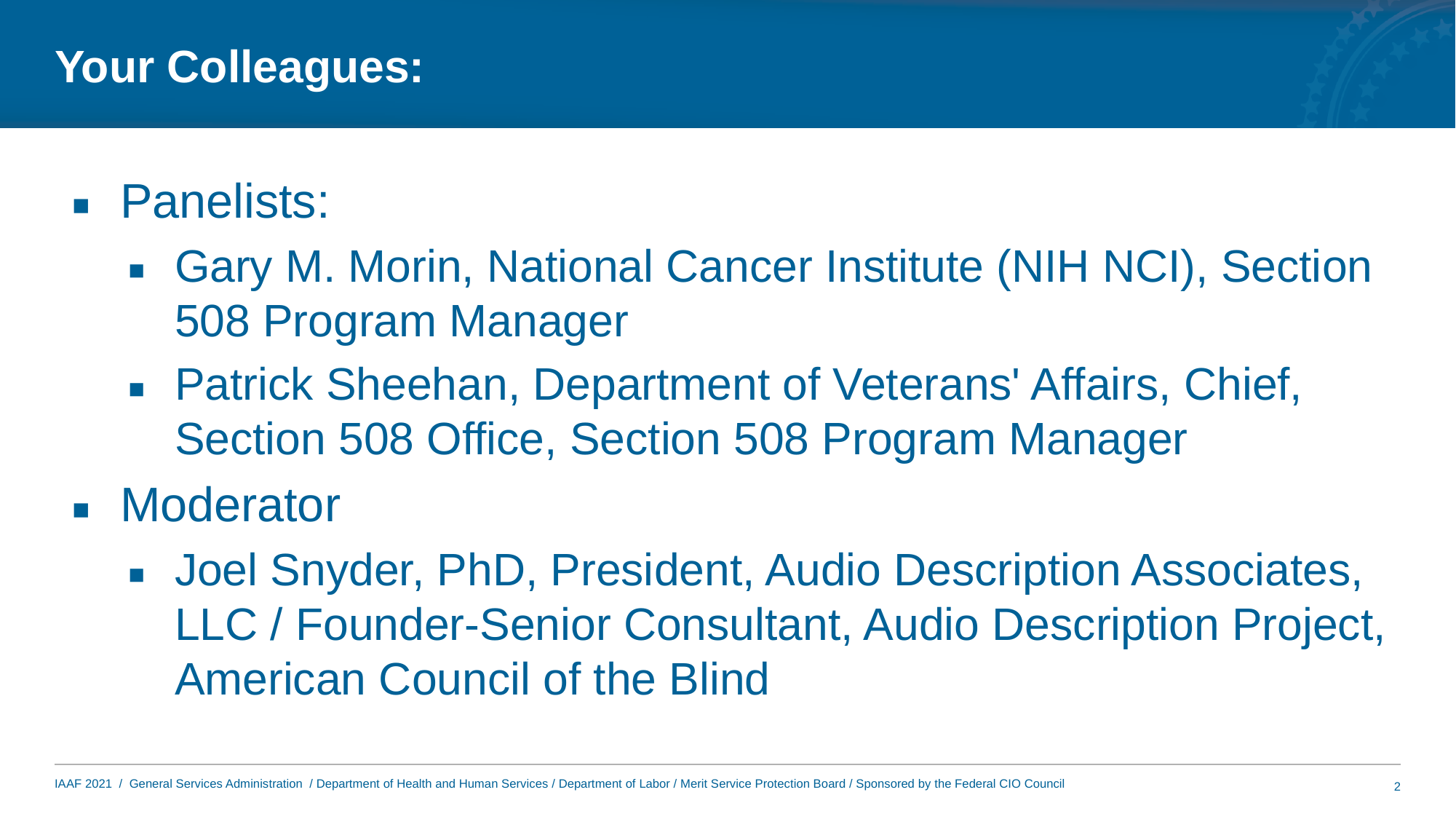

# Your Colleagues:
Panelists:
Gary M. Morin, National Cancer Institute (NIH NCI), Section 508 Program Manager
Patrick Sheehan, Department of Veterans' Affairs, Chief, Section 508 Office, Section 508 Program Manager
Moderator
Joel Snyder, PhD, President, Audio Description Associates, LLC / Founder-Senior Consultant, Audio Description Project, American Council of the Blind
2